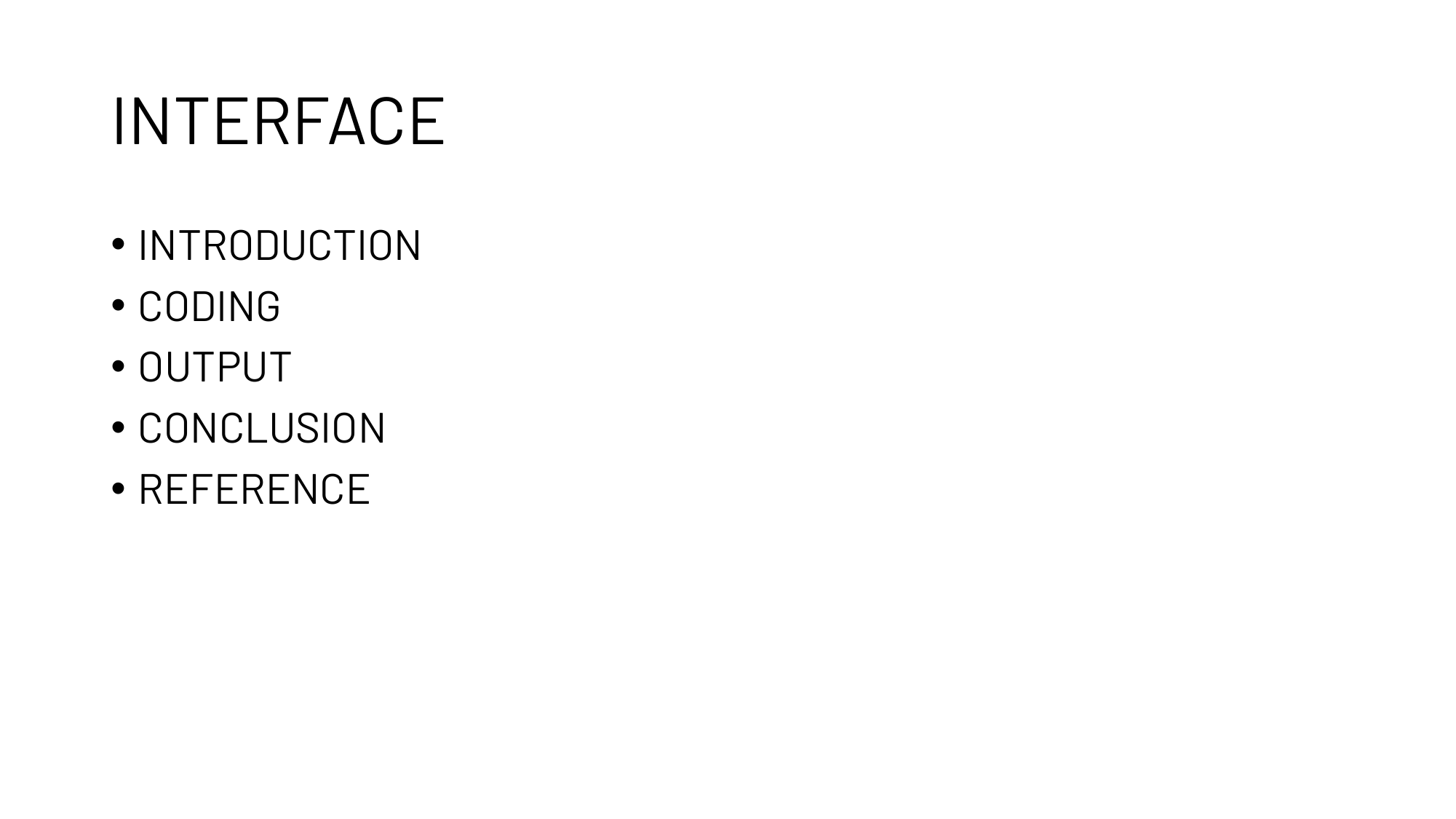

# INTERFACE
INTRODUCTION
CODING
OUTPUT
CONCLUSION
REFERENCE